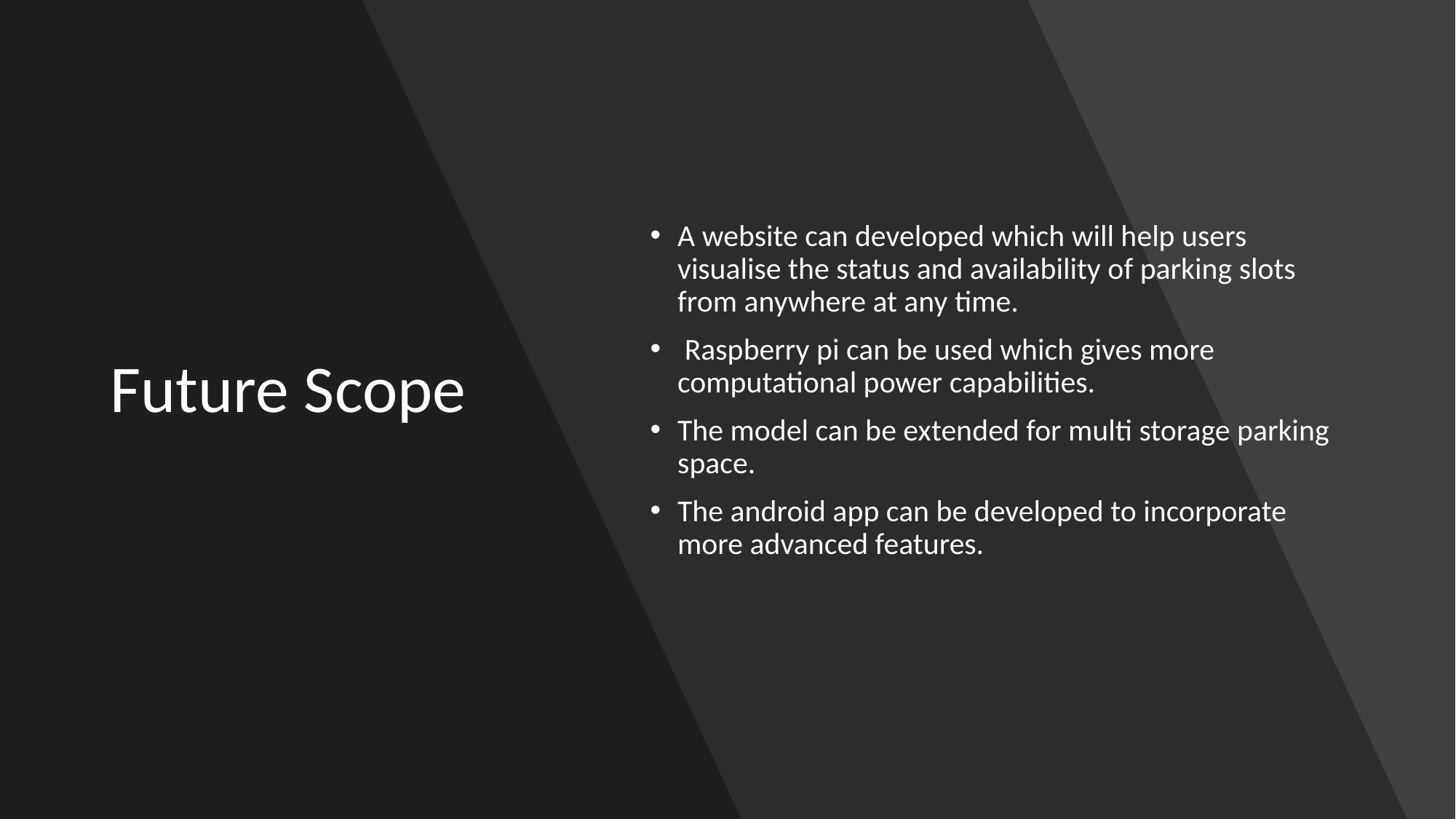

# Future Scope
A website can developed which will help users visualise the status and availability of parking slots from anywhere at any time.
 Raspberry pi can be used which gives more computational power capabilities.
The model can be extended for multi storage parking space.
The android app can be developed to incorporate more advanced features.